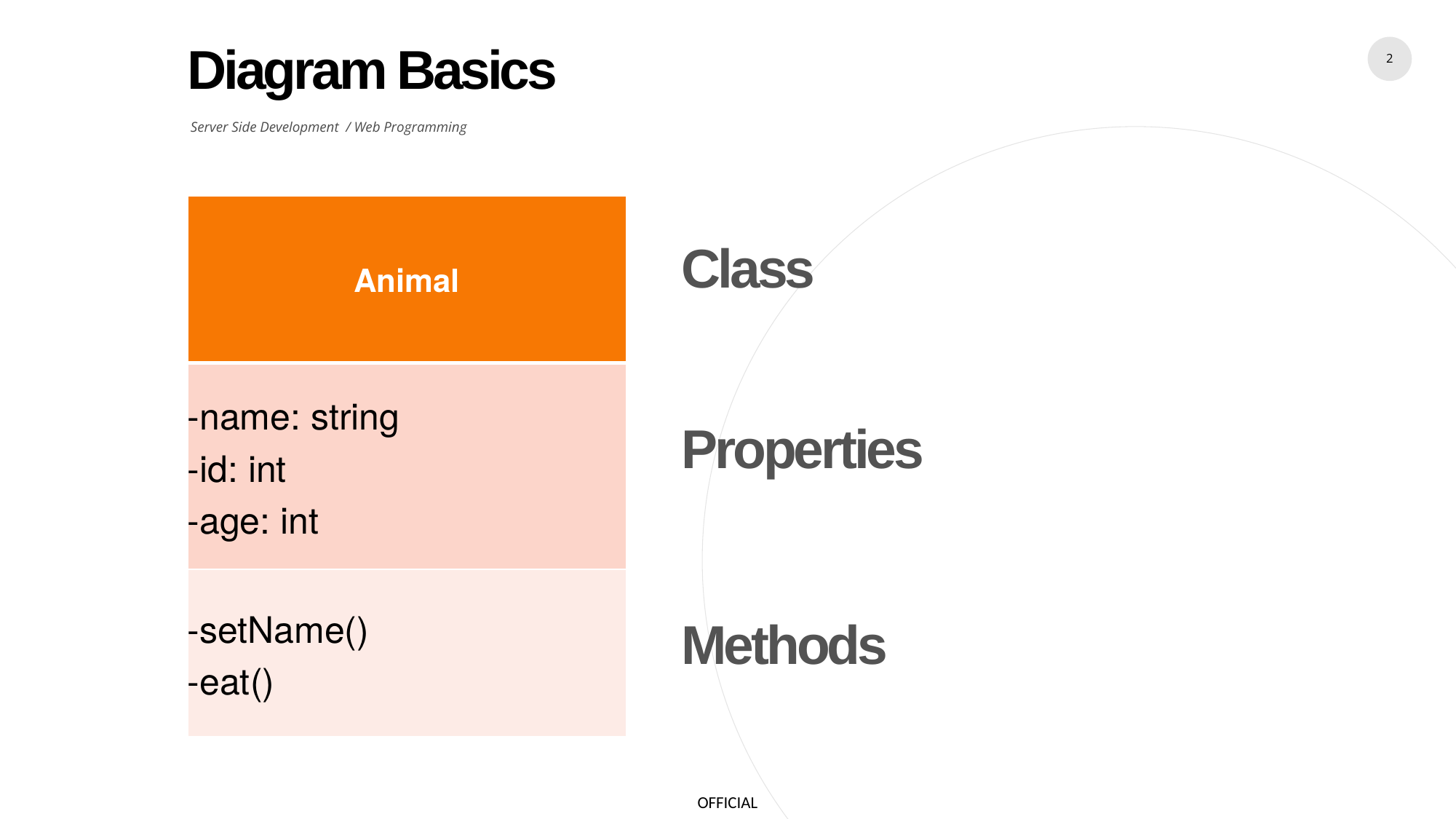

Diagram Basics
2
Server Side Development  / Web Programming
| Animal |
| --- |
| -name: string -id: int -age: int |
| -setName() -eat() |
Class
Properties
Methods